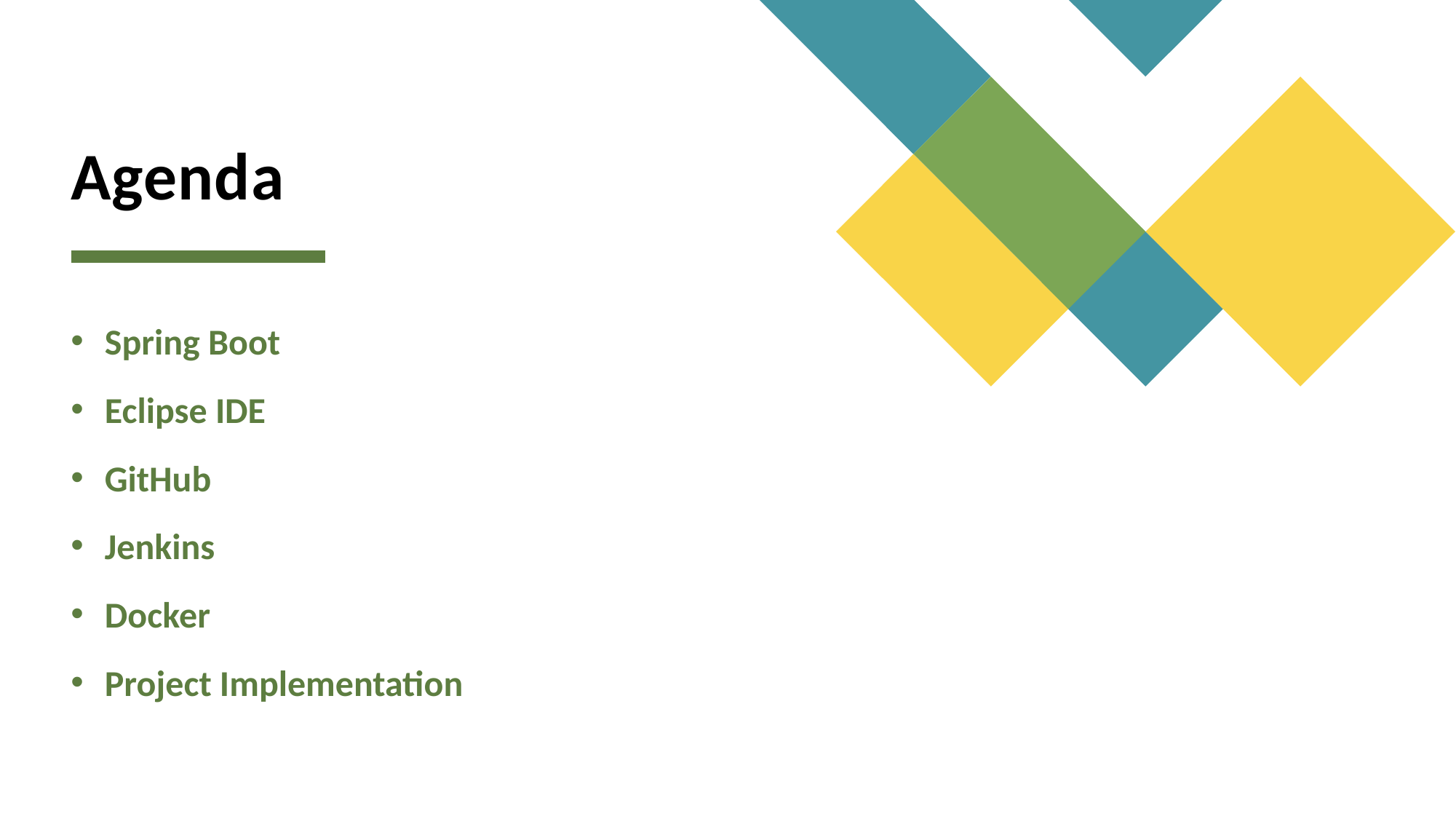

# Agenda
Spring Boot
Eclipse IDE
GitHub
Jenkins
Docker
Project Implementation